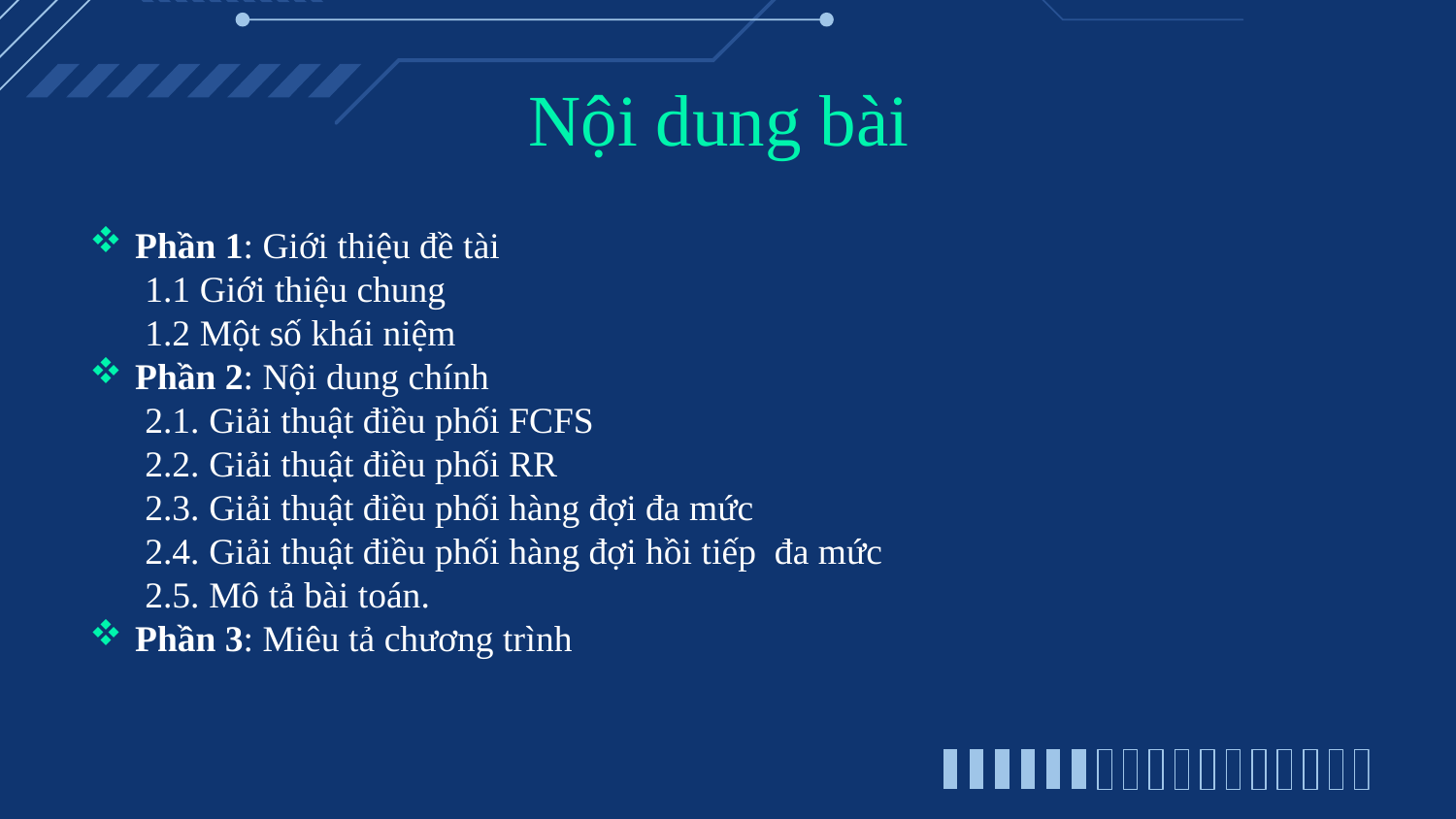

# Nội dung bài

Phần 1: Giới thiệu đề tài
      1.1 Giới thiệu chung
      1.2 Một số khái niệm
Phần 2: Nội dung chính
      2.1. Giải thuật điều phối FCFS
      2.2. Giải thuật điều phối RR
      2.3. Giải thuật điều phối hàng đợi đa mức
      2.4. Giải thuật điều phối hàng đợi hồi tiếp  đa mức
      2.5. Mô tả bài toán.
Phần 3: Miêu tả chương trình